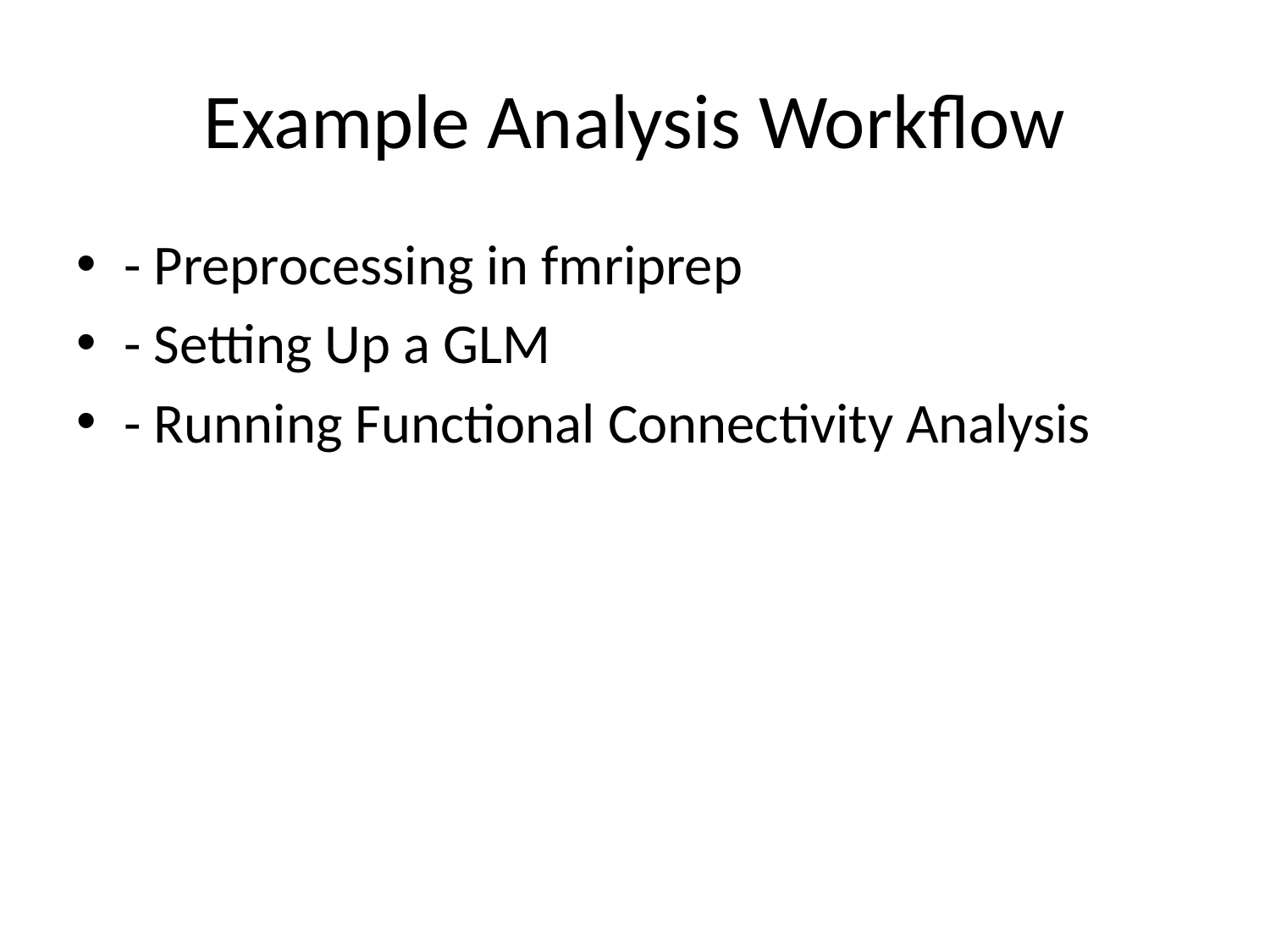

# Example Analysis Workflow
- Preprocessing in fmriprep
- Setting Up a GLM
- Running Functional Connectivity Analysis